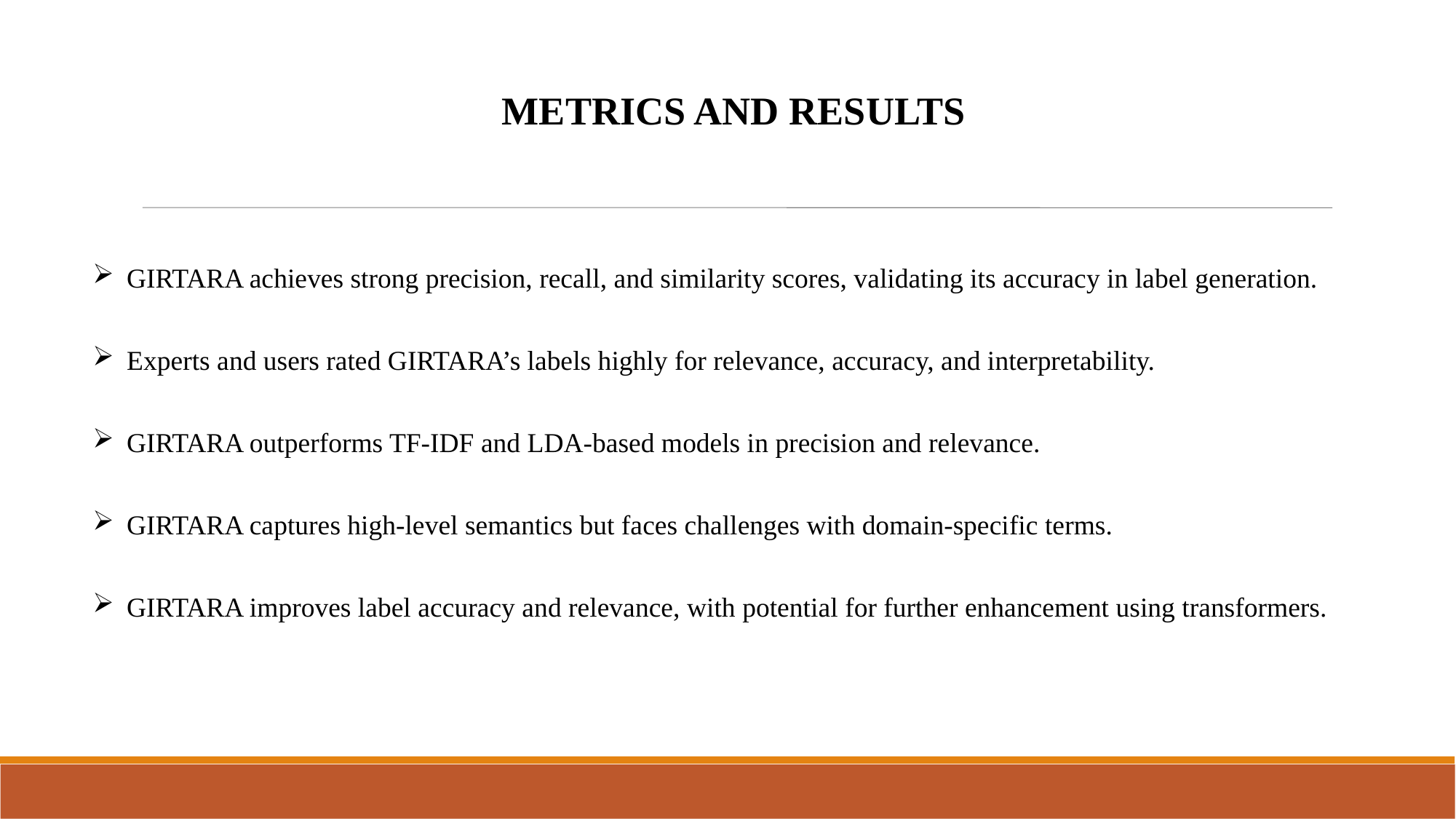

METRICS AND RESULTS
GIRTARA achieves strong precision, recall, and similarity scores, validating its accuracy in label generation.
Experts and users rated GIRTARA’s labels highly for relevance, accuracy, and interpretability.
GIRTARA outperforms TF-IDF and LDA-based models in precision and relevance.
GIRTARA captures high-level semantics but faces challenges with domain-specific terms.
GIRTARA improves label accuracy and relevance, with potential for further enhancement using transformers.